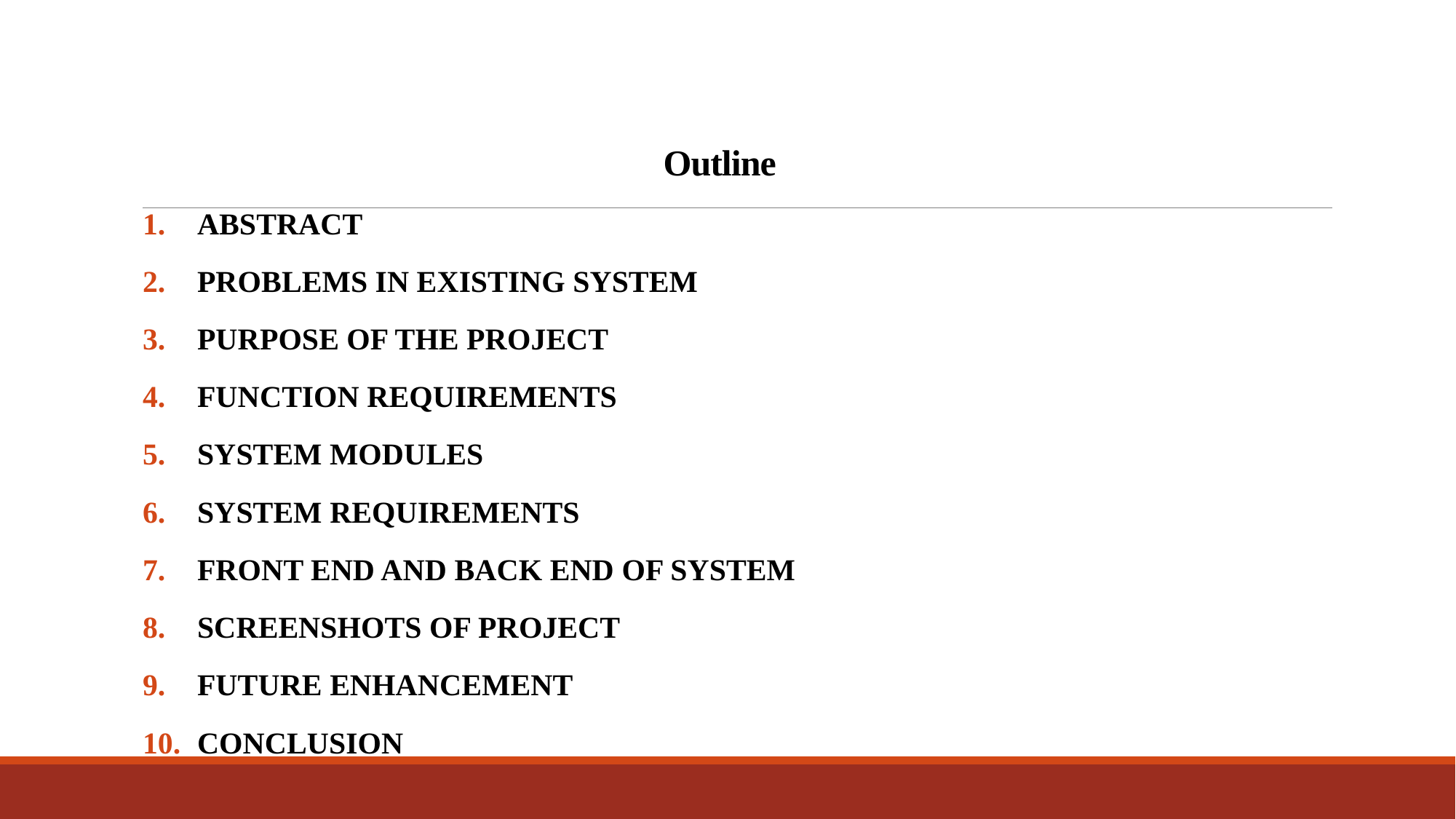

# Outline
ABSTRACT
PROBLEMS IN EXISTING SYSTEM
PURPOSE OF THE PROJECT
FUNCTION REQUIREMENTS
SYSTEM MODULES
SYSTEM REQUIREMENTS
FRONT END AND BACK END OF SYSTEM
SCREENSHOTS OF PROJECT
FUTURE ENHANCEMENT
CONCLUSION